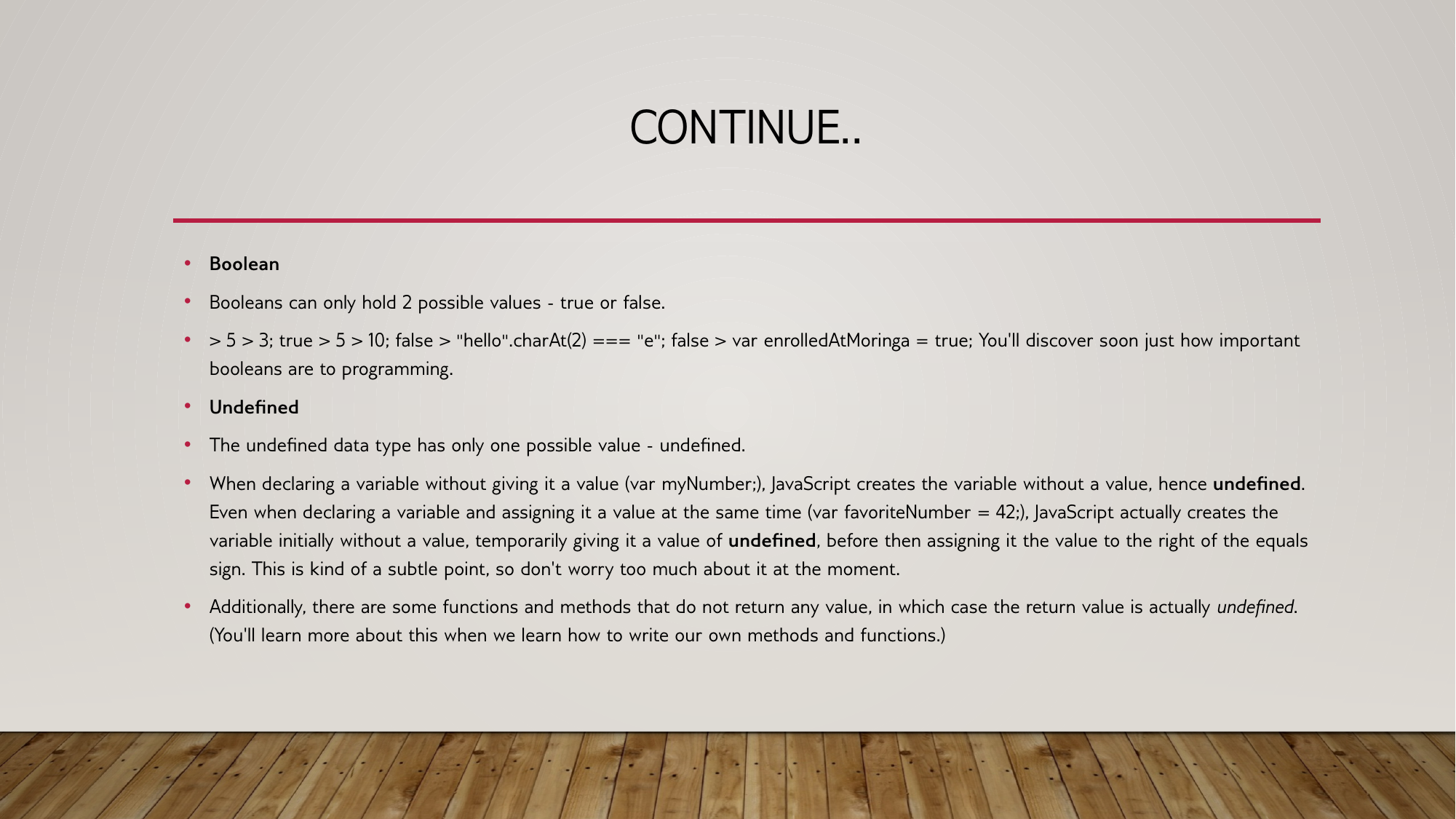

# Continue..
Boolean
Booleans can only hold 2 possible values - true or false.
> 5 > 3; true > 5 > 10; false > "hello".charAt(2) === "e"; false > var enrolledAtMoringa = true; You'll discover soon just how important booleans are to programming.
Undefined
The undefined data type has only one possible value - undefined.
When declaring a variable without giving it a value (var myNumber;), JavaScript creates the variable without a value, hence undefined. Even when declaring a variable and assigning it a value at the same time (var favoriteNumber = 42;), JavaScript actually creates the variable initially without a value, temporarily giving it a value of undefined, before then assigning it the value to the right of the equals sign. This is kind of a subtle point, so don't worry too much about it at the moment.
Additionally, there are some functions and methods that do not return any value, in which case the return value is actually undefined. (You'll learn more about this when we learn how to write our own methods and functions.)